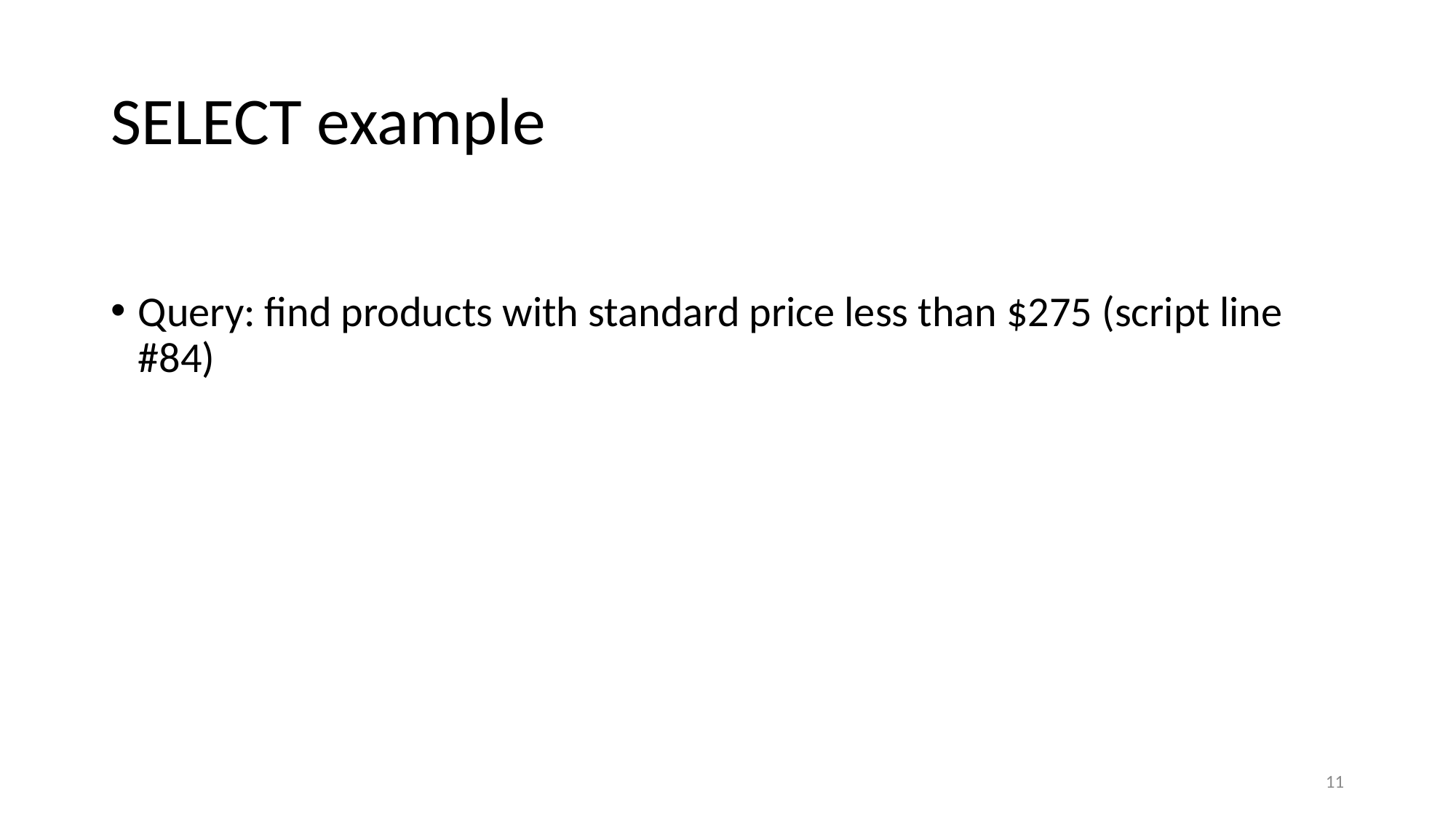

# SELECT example

Query: find products with standard price less than $275 (script line #84)

11